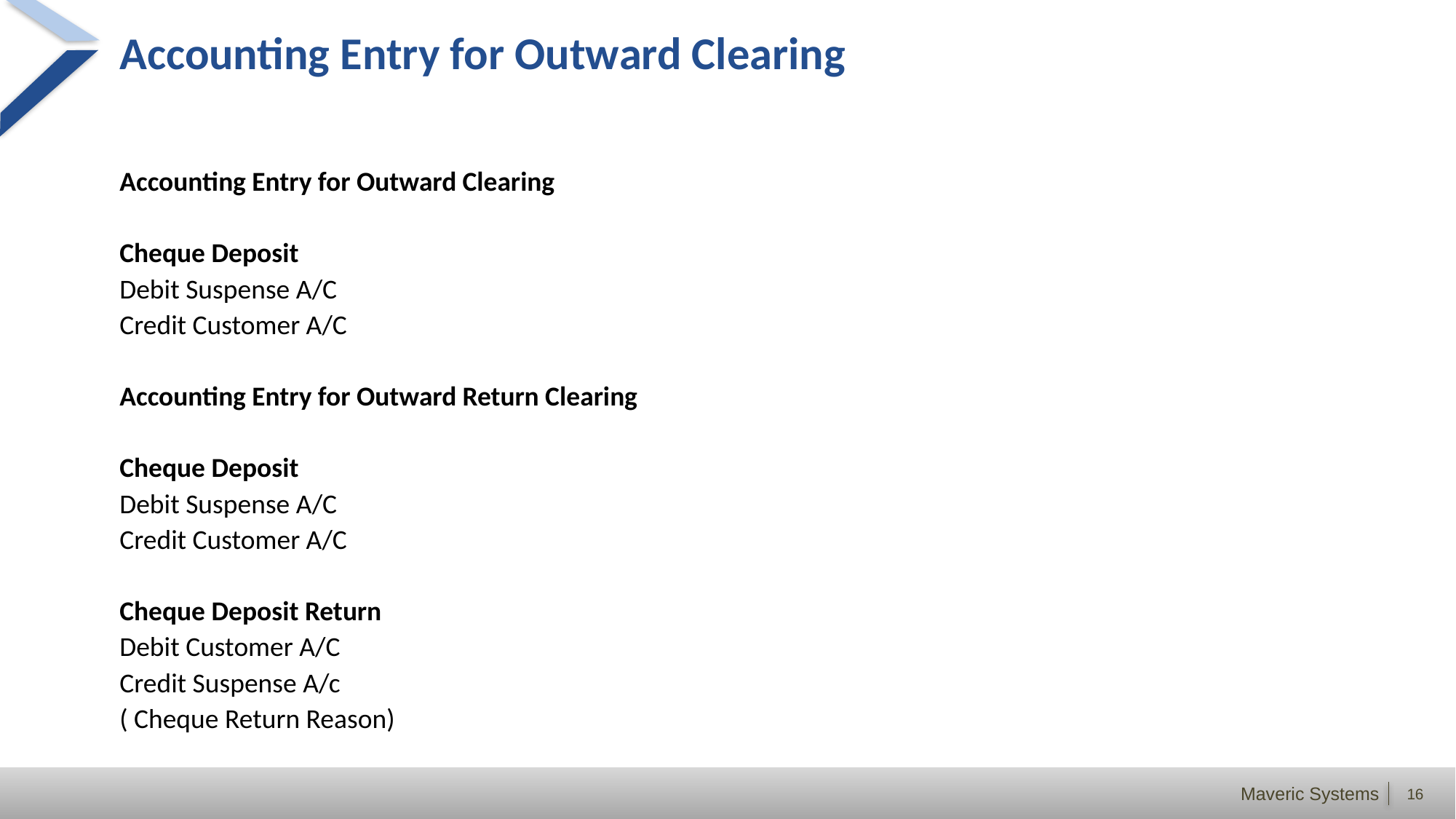

# Accounting Entry for Outward Clearing
Accounting Entry for Outward Clearing

Cheque Deposit
Debit Suspense A/C
Credit Customer A/C

Accounting Entry for Outward Return Clearing

Cheque Deposit
Debit Suspense A/C
Credit Customer A/C

Cheque Deposit Return
Debit Customer A/C
Credit Suspense A/c
( Cheque Return Reason)